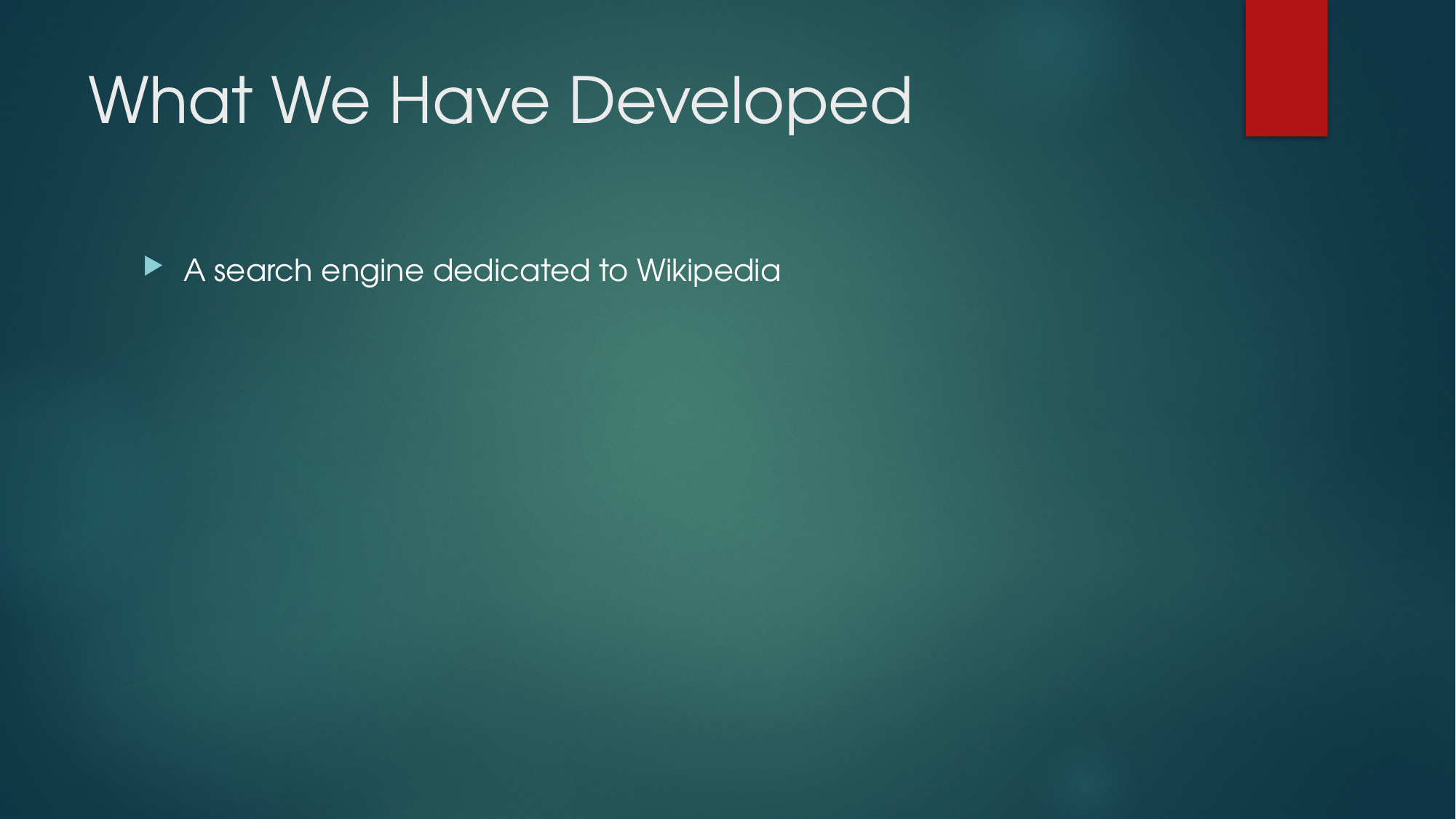

# What We Have Developed
A search engine dedicated to Wikipedia